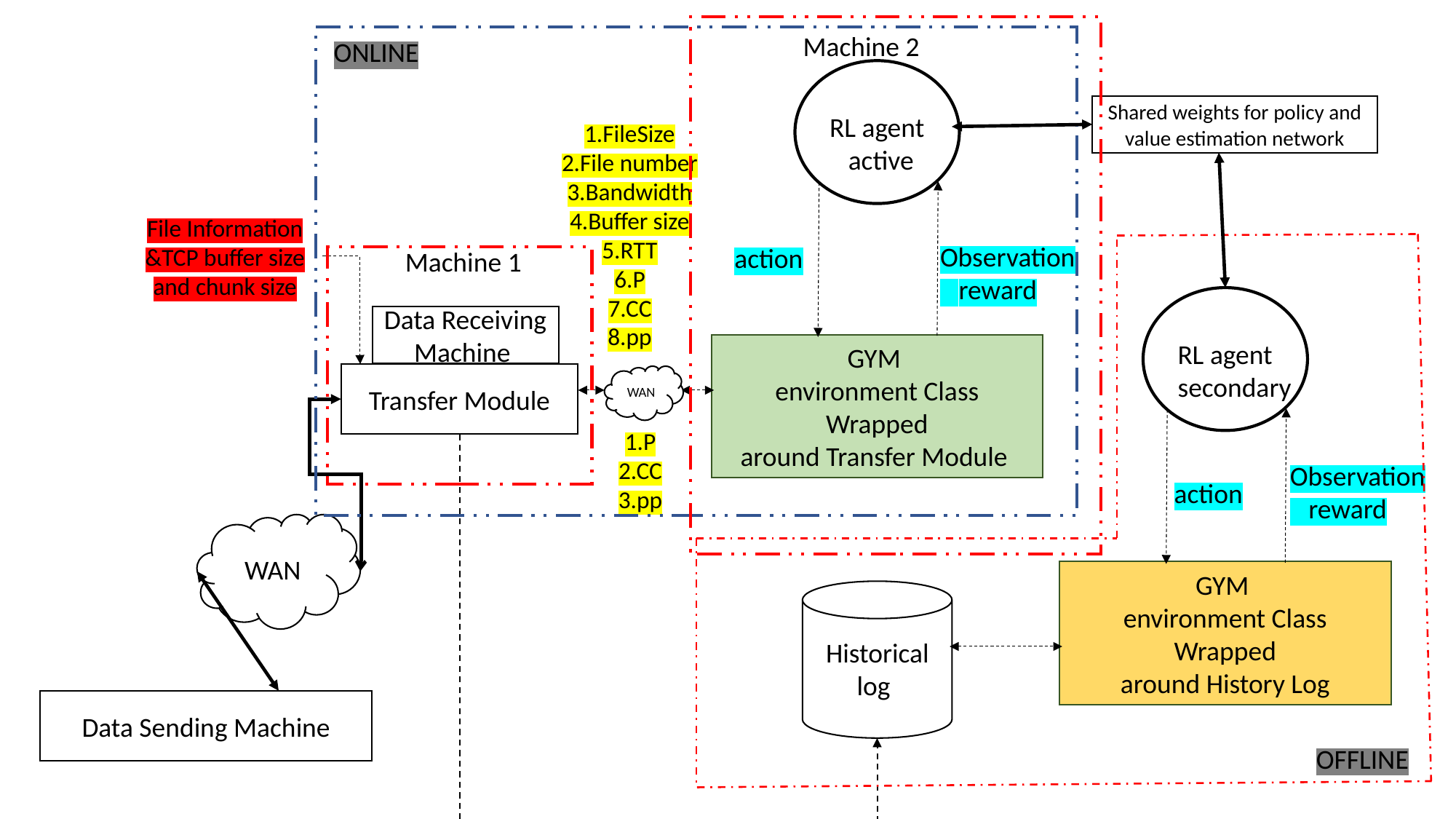

Machine 2

ONLINE

Shared weights for policy and value estimation network
RL agent
   active
1.FileSize
2.File number
3.Bandwidth
4.Buffer size
5.RTT
6.P
7.CC
8.pp
File Information &TCP buffer size and chunk size
Observation
   reward
action
Machine 1

Data Receiving
Machine
RL agent
secondary
GYM
environment Class
Wrapped
around Transfer Module
Transfer Module
WAN
1.P
2.CC
3.pp
Observation
   reward
action
WAN
GYM
environment Class
Wrapped
around History Log

Historical
     log

Data Sending Machine
OFFLINE